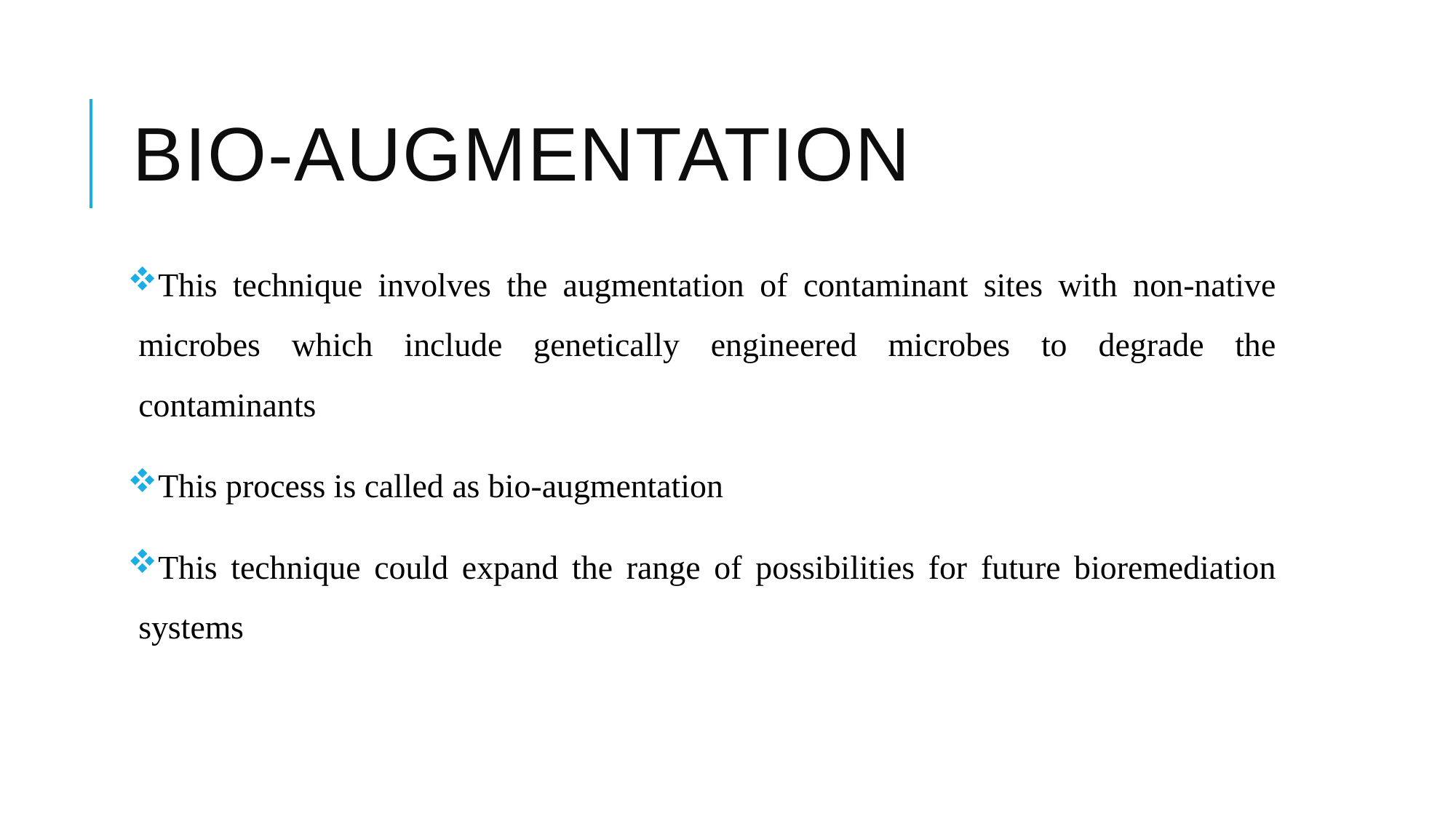

# BIO-AUGMENTATION
This technique involves the augmentation of contaminant sites with non-native microbes which include genetically engineered microbes to degrade the contaminants
This process is called as bio-augmentation
This technique could expand the range of possibilities for future bioremediation systems